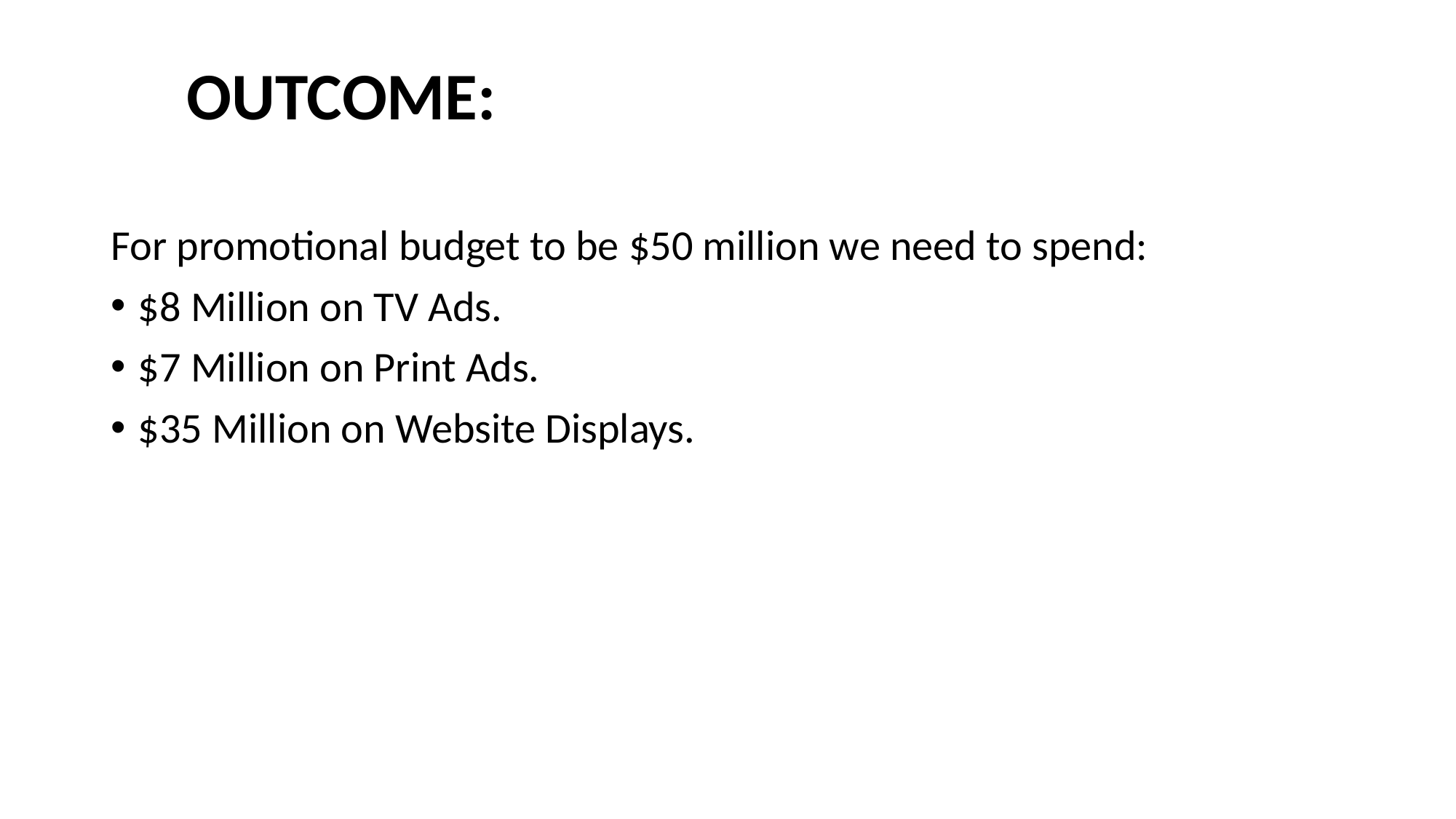

OUTCOME:
For promotional budget to be $50 million we need to spend:
$8 Million on TV Ads.
$7 Million on Print Ads.
$35 Million on Website Displays.